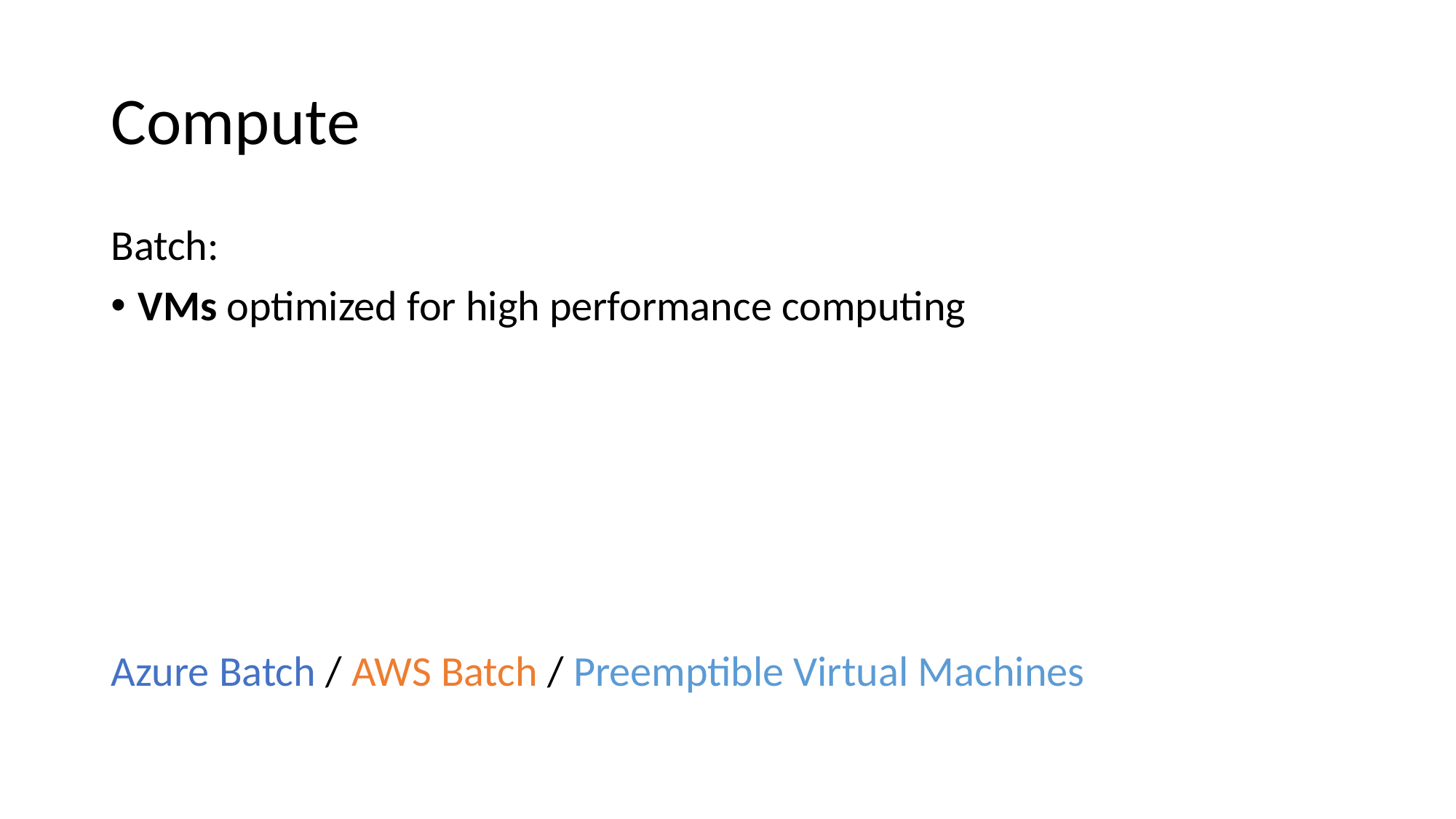

# Compute
Batch:
VMs optimized for high performance computing

Azure Batch / AWS Batch / Preemptible Virtual Machines